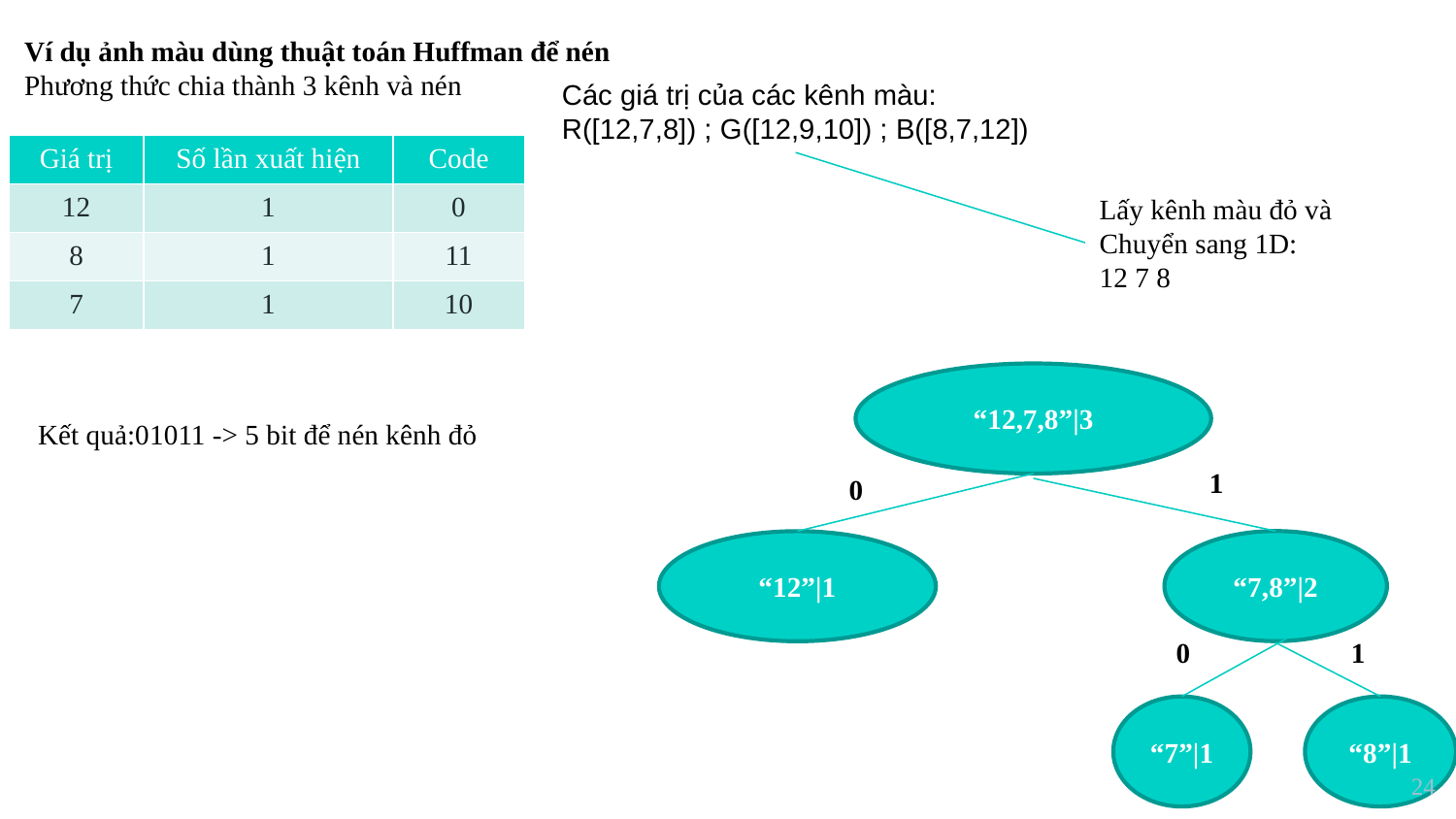

Ví dụ ảnh màu dùng thuật toán Huffman để nén
Phương thức chia thành 3 kênh và nén
Các giá trị của các kênh màu:
R([12,7,8]) ; G([12,9,10]) ; B([8,7,12])
| Giá trị | Số lần xuất hiện | Code |
| --- | --- | --- |
| 12 | 1 | 0 |
| 8 | 1 | 11 |
| 7 | 1 | 10 |
Lấy kênh màu đỏ và
Chuyển sang 1D:
12 7 8
“12,7,8”|3
Kết quả:01011 -> 5 bit để nén kênh đỏ
1
0
“7,8”|2
“12”|1
0
1
“7”|1
“8”|1
24